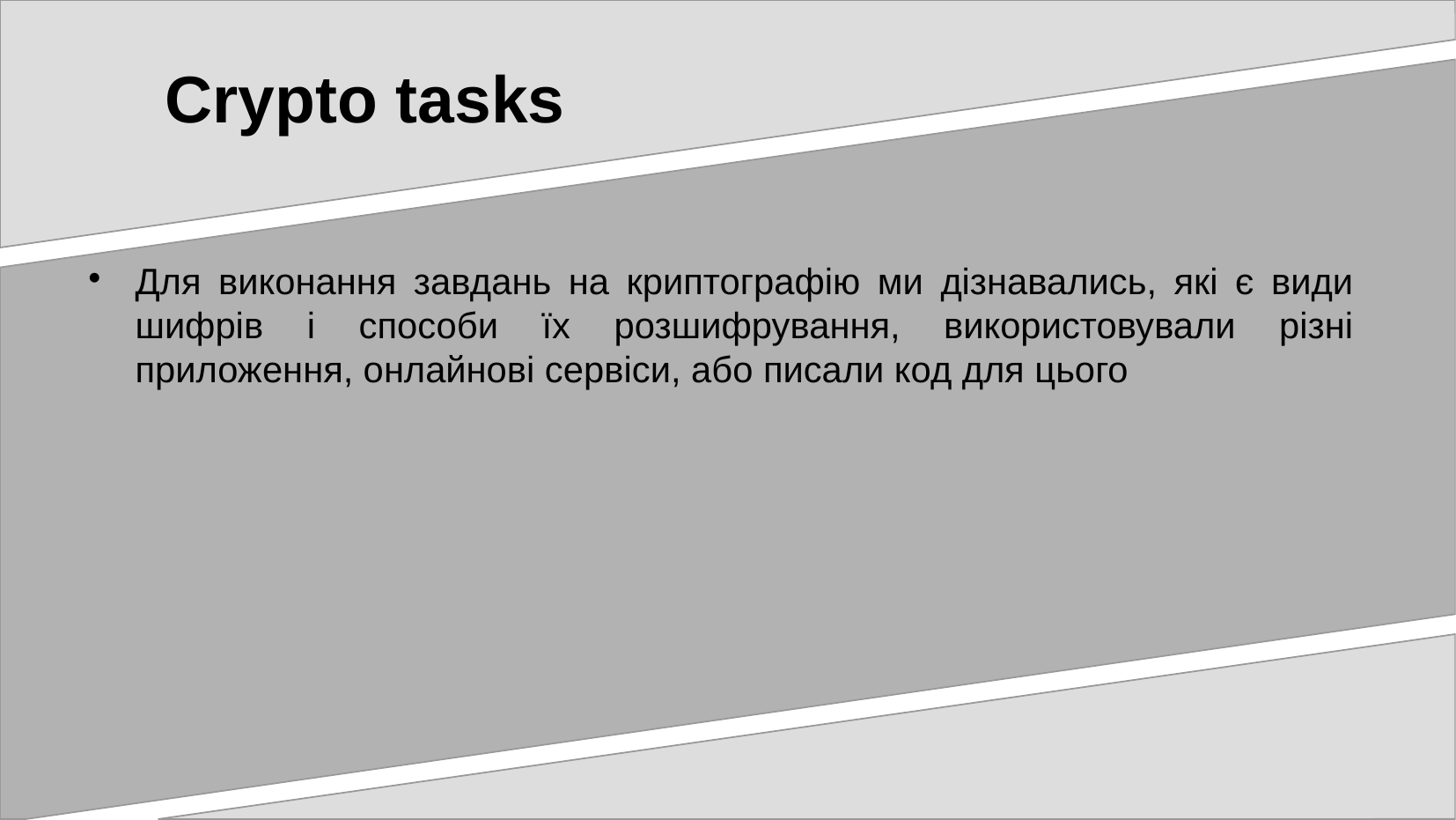

# Crypto tasks
Для виконання завдань на криптографію ми дізнавались, які є види шифрів і способи їх розшифрування, використовували різні приложення, онлайнові сервіси, або писали код для цього